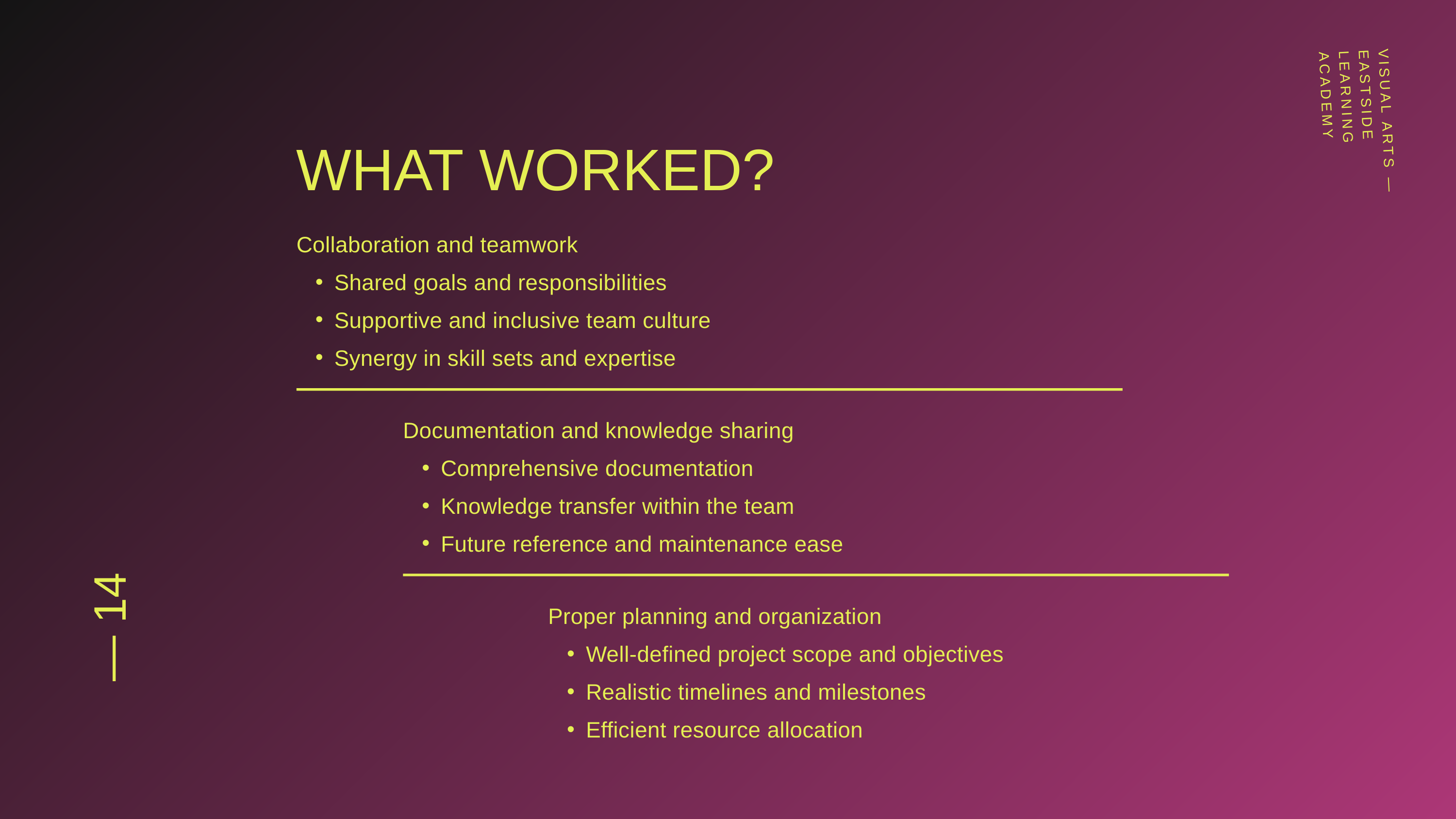

VISUAL ARTS — EASTSIDE LEARNING ACADEMY
WHAT WORKED?
Collaboration and teamwork
Shared goals and responsibilities
Supportive and inclusive team culture
Synergy in skill sets and expertise

Documentation and knowledge sharing
Comprehensive documentation
Knowledge transfer within the team
Future reference and maintenance ease

— 14
Proper planning and organization
Well-defined project scope and objectives
Realistic timelines and milestones
Efficient resource allocation